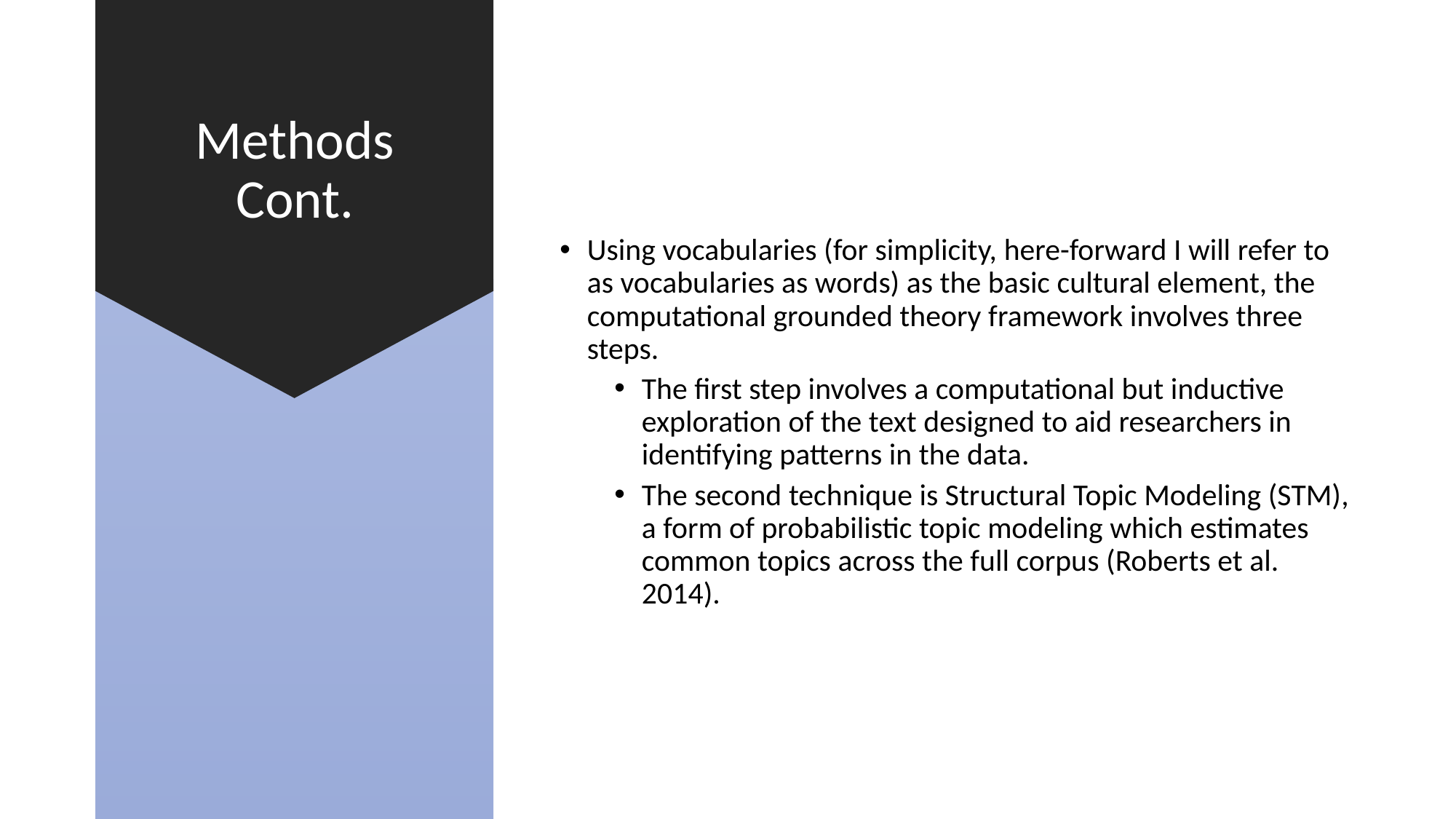

Methods Cont.

Using vocabularies (for simplicity, here-forward I will refer to as vocabularies as words) as the basic cultural element, the computational grounded theory framework involves three steps.
The first step involves a computational but inductive exploration of the text designed to aid researchers in identifying patterns in the data.
The second technique is Structural Topic Modeling (STM), a form of probabilistic topic modeling which estimates common topics across the full corpus (Roberts et al. 2014).